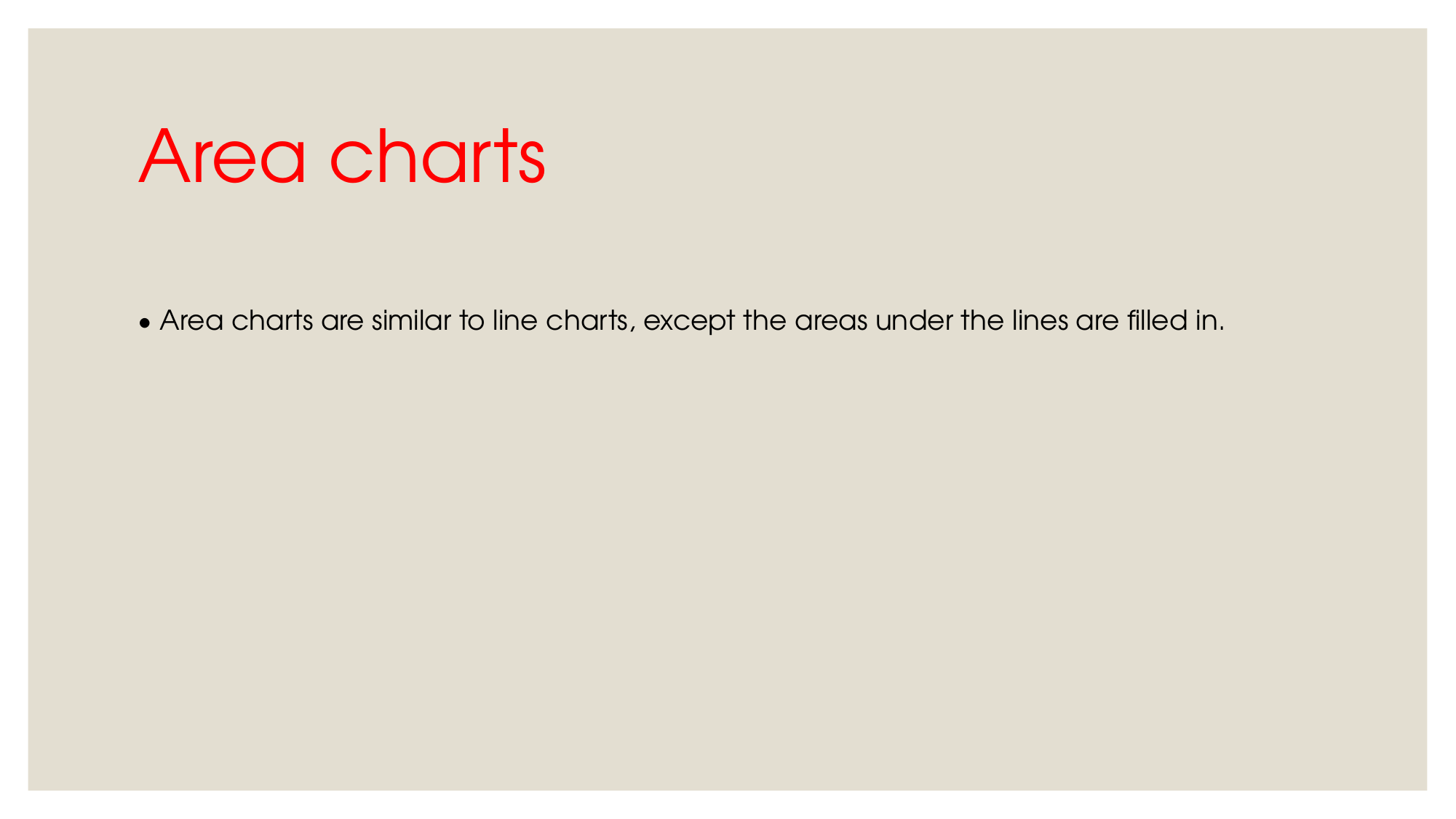

# Area charts

• Area charts are similar to line charts, except the areas under the lines are filled in.